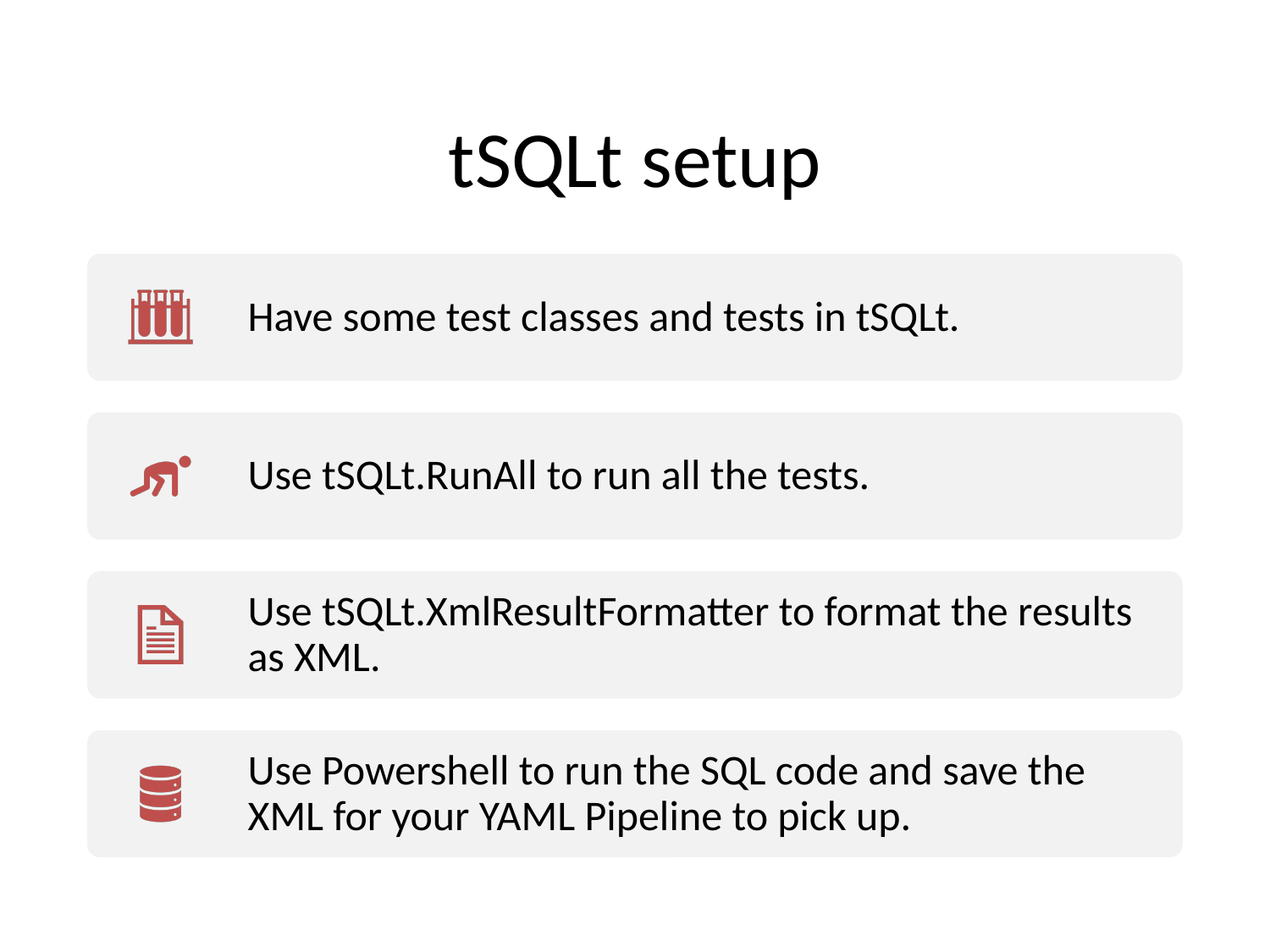

# tSQLt setup
Have some test classes and tests in tSQLt.
Use tSQLt.RunAll to run all the tests.
Use tSQLt.XmlResultFormatter to format the results as XML.
Use Powershell to run the SQL code and save the XML for your YAML Pipeline to pick up.